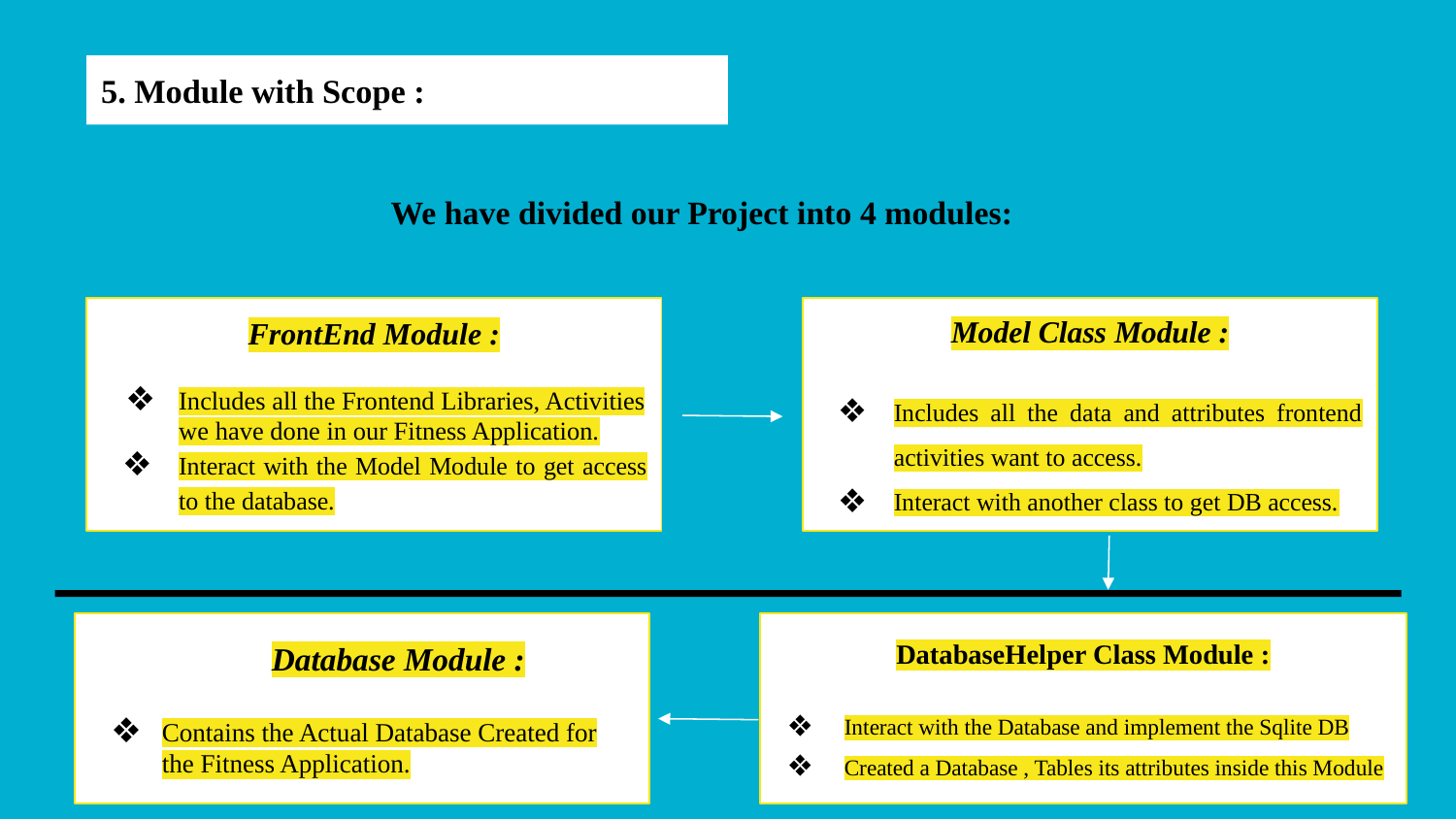

# 5. Module with Scope :
We have divided our Project into 4 modules:
FrontEnd Module :

Includes all the Frontend Libraries, Activities we have done in our Fitness Application.
Interact with the Model Module to get access to the database.
Model Class Module :

Includes all the data and attributes frontend activities want to access.
Interact with another class to get DB access.
Database Module :

Contains the Actual Database Created for the Fitness Application.
DatabaseHelper Class Module :

Interact with the Database and implement the Sqlite DB
Created a Database , Tables its attributes inside this Module